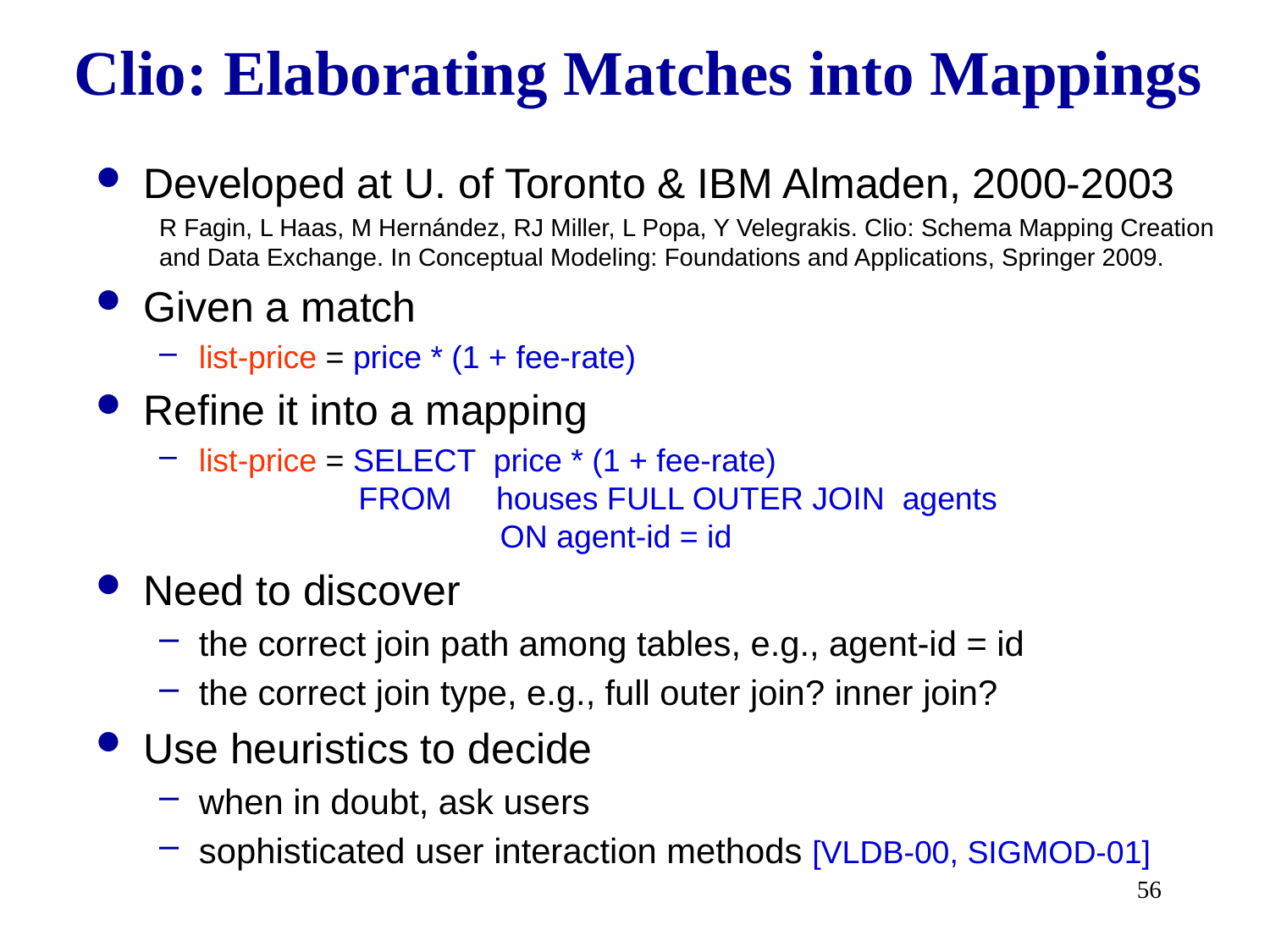

# Clio: Elaborating Matches into Mappings
Developed at U. of Toronto & IBM Almaden, 2000-2003
R Fagin, L Haas, M Hernández, RJ Miller, L Popa, Y Velegrakis. Clio: Schema Mapping Creation and Data Exchange. In Conceptual Modeling: Foundations and Applications, Springer 2009.
Given a match
list-price = price * (1 + fee-rate)
Refine it into a mapping
list-price = SELECT  price * (1 + fee-rate)
                  FROM     houses FULL OUTER JOIN  agents
                                  ON agent-id = id
Need to discover
the correct join path among tables, e.g., agent-id = id
the correct join type, e.g., full outer join? inner join?
Use heuristics to decide
when in doubt, ask users
sophisticated user interaction methods [VLDB-00, SIGMOD-01]

56